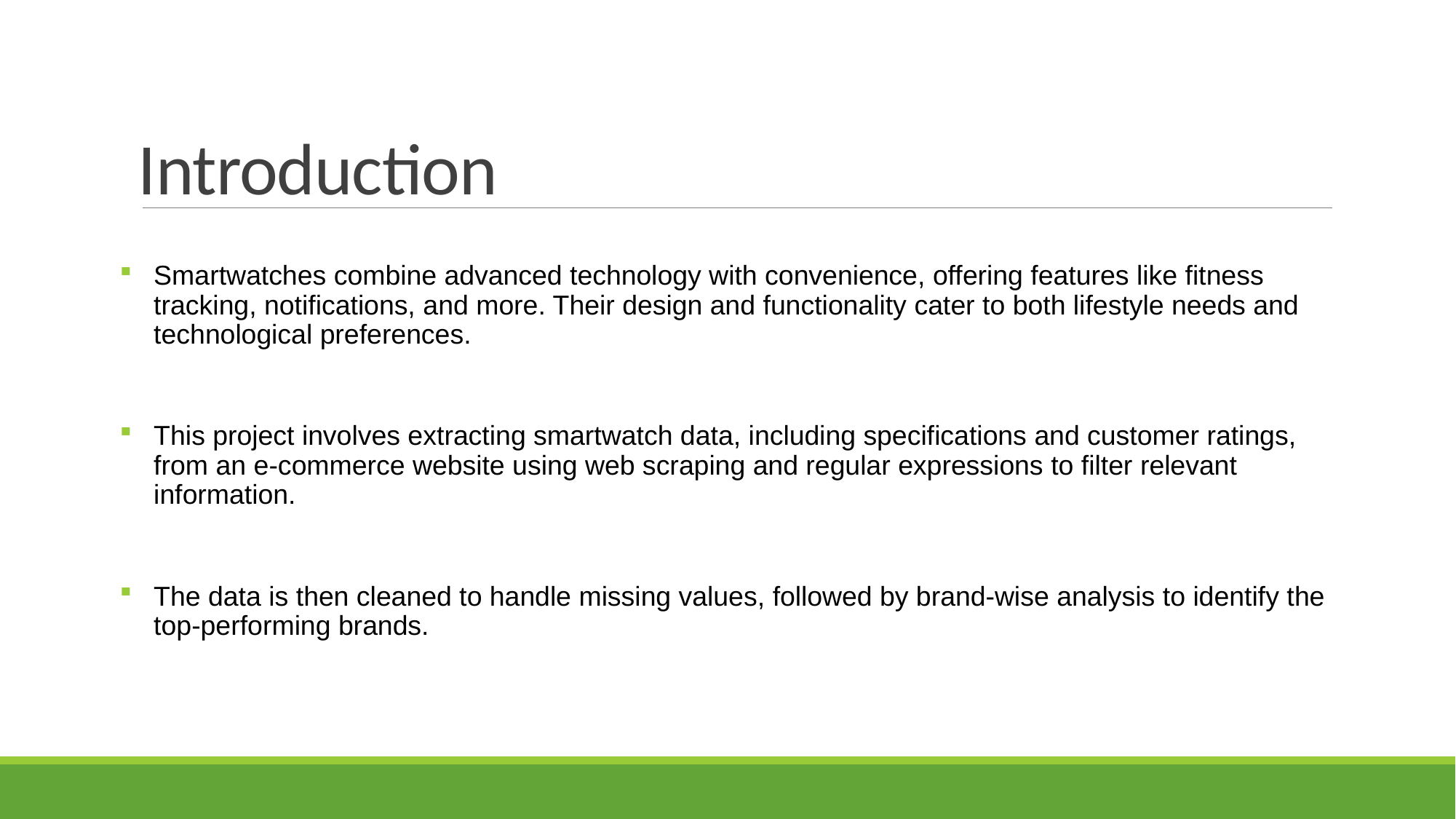

# Introduction

Smartwatches combine advanced technology with convenience, offering features like fitness tracking, notifications, and more. Their design and functionality cater to both lifestyle needs and technological preferences.

This project involves extracting smartwatch data, including specifications and customer ratings, from an e-commerce website using web scraping and regular expressions to filter relevant information.

The data is then cleaned to handle missing values, followed by brand-wise analysis to identify the top-performing brands.